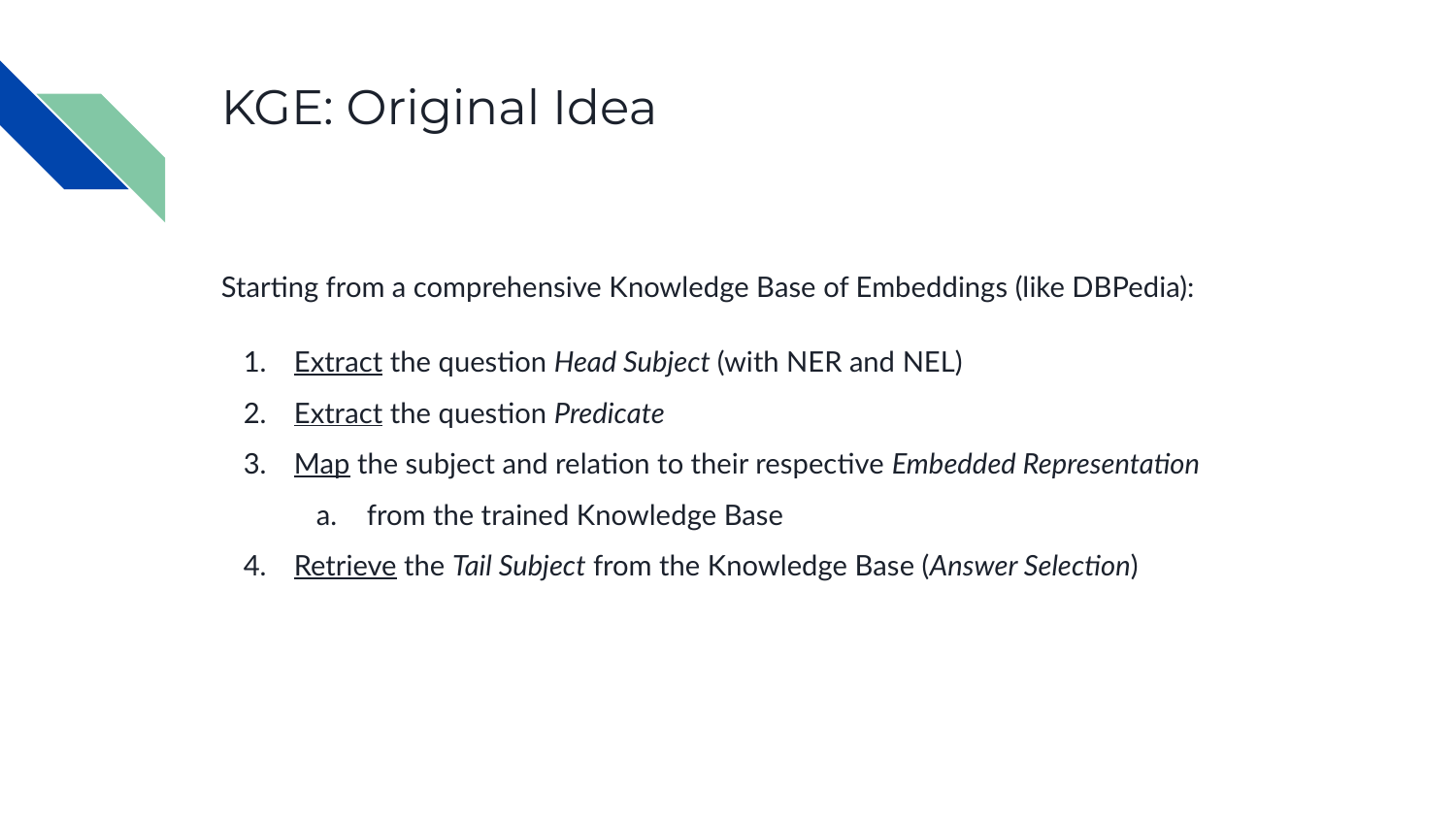

# KGE: Original Idea
Starting from a comprehensive Knowledge Base of Embeddings (like DBPedia):
Extract the question Head Subject (with NER and NEL)
Extract the question Predicate
Map the subject and relation to their respective Embedded Representation
from the trained Knowledge Base
Retrieve the Tail Subject from the Knowledge Base (Answer Selection)